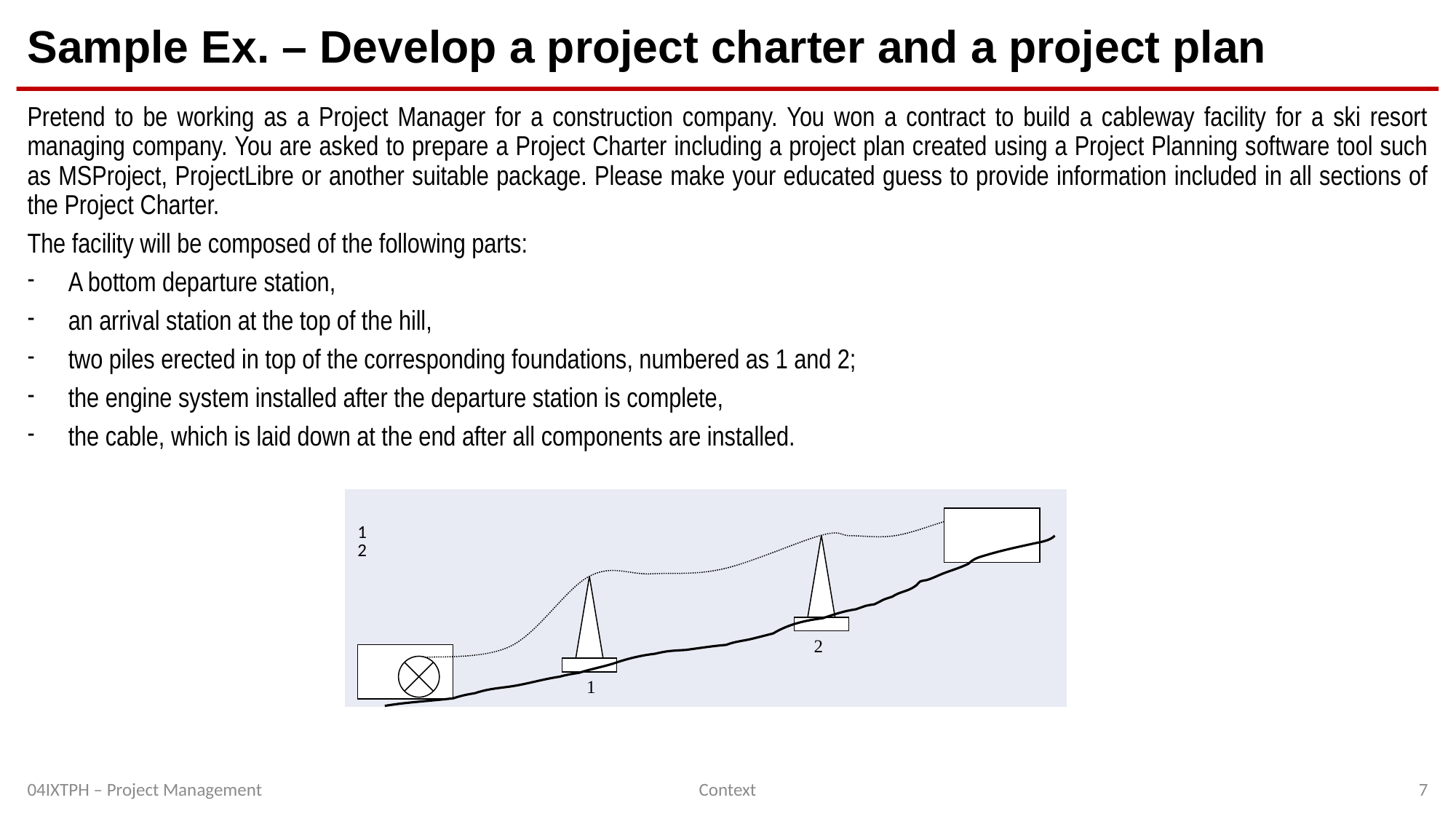

# Sample Ex. – Develop a project charter and a project plan
Pretend to be working as a Project Manager for a construction company. You won a contract to build a cableway facility for a ski resort managing company. You are asked to prepare a Project Charter including a project plan created using a Project Planning software tool such as MSProject, ProjectLibre or another suitable package. Please make your educated guess to provide information included in all sections of the Project Charter.
The facility will be composed of the following parts:
A bottom departure station,
an arrival station at the top of the hill,
two piles erected in top of the corresponding foundations, numbered as 1 and 2;
the engine system installed after the departure station is complete,
the cable, which is laid down at the end after all components are installed.

| 1 2 |
| --- |

2

1
04IXTPH – Project Management
Context
7